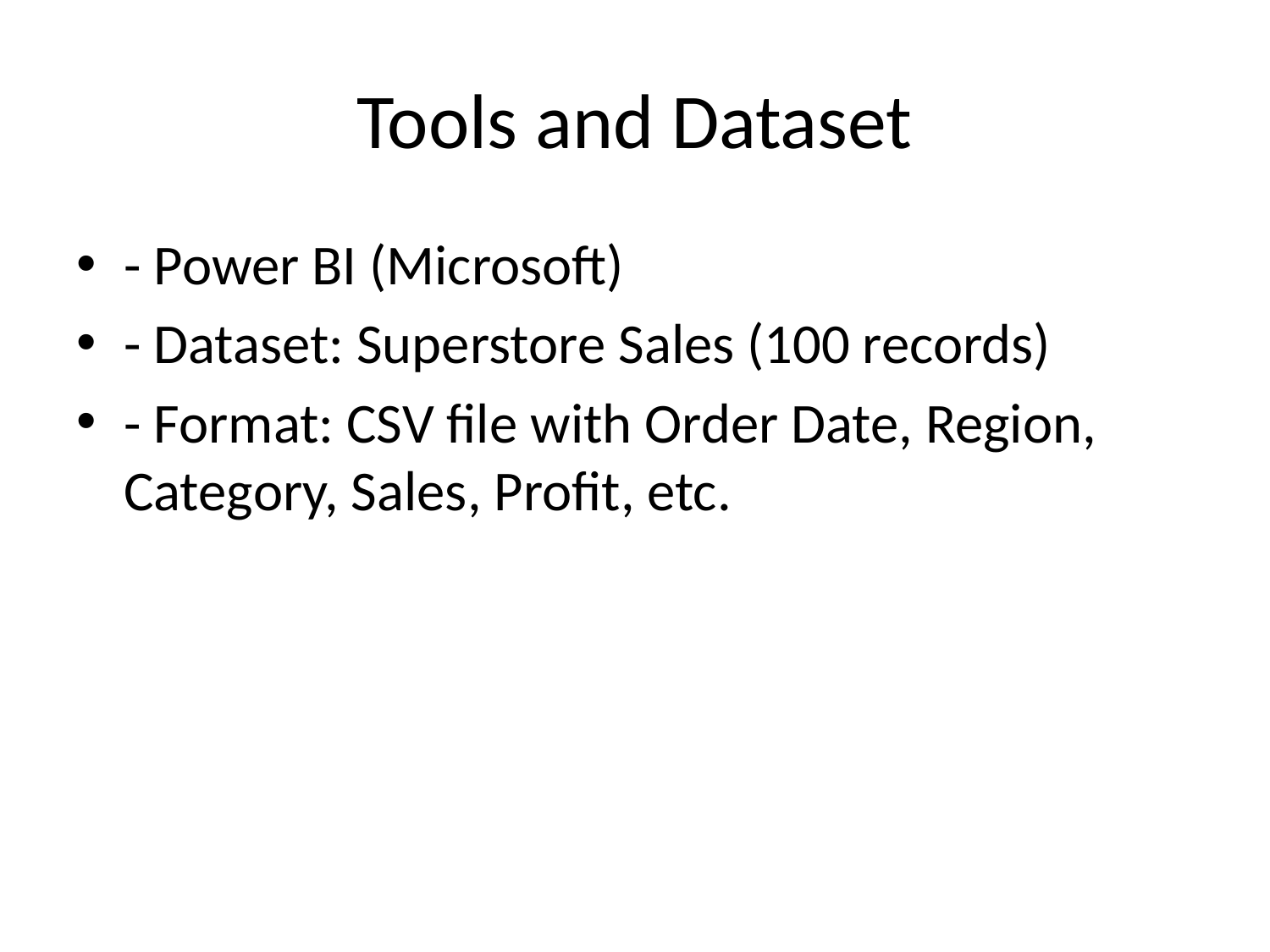

# Tools and Dataset
- Power BI (Microsoft)
- Dataset: Superstore Sales (100 records)
- Format: CSV file with Order Date, Region, Category, Sales, Profit, etc.